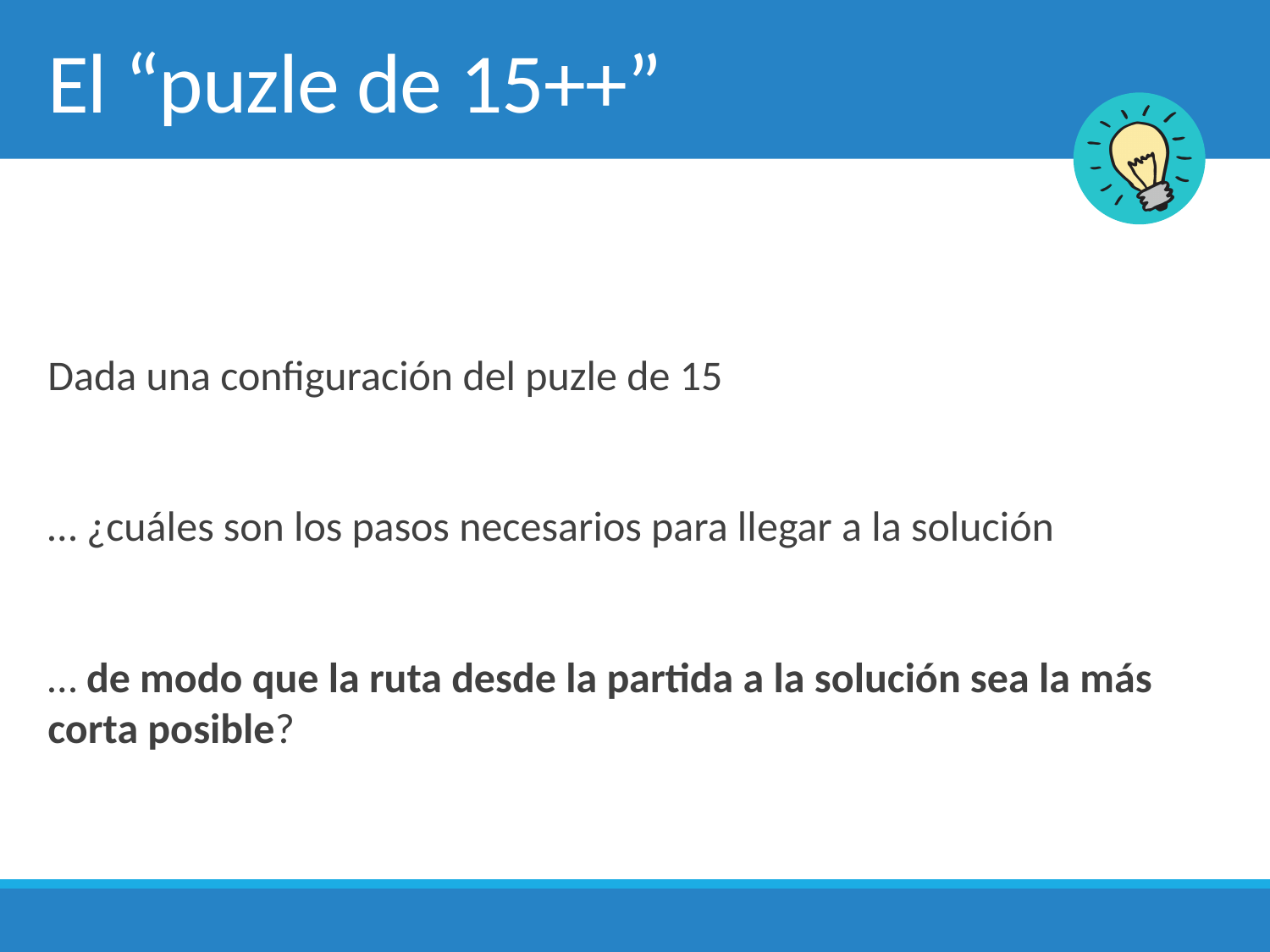

# El “puzle de 15++”
Dada una configuración del puzle de 15

… ¿cuáles son los pasos necesarios para llegar a la solución

… de modo que la ruta desde la partida a la solución sea la más corta posible?